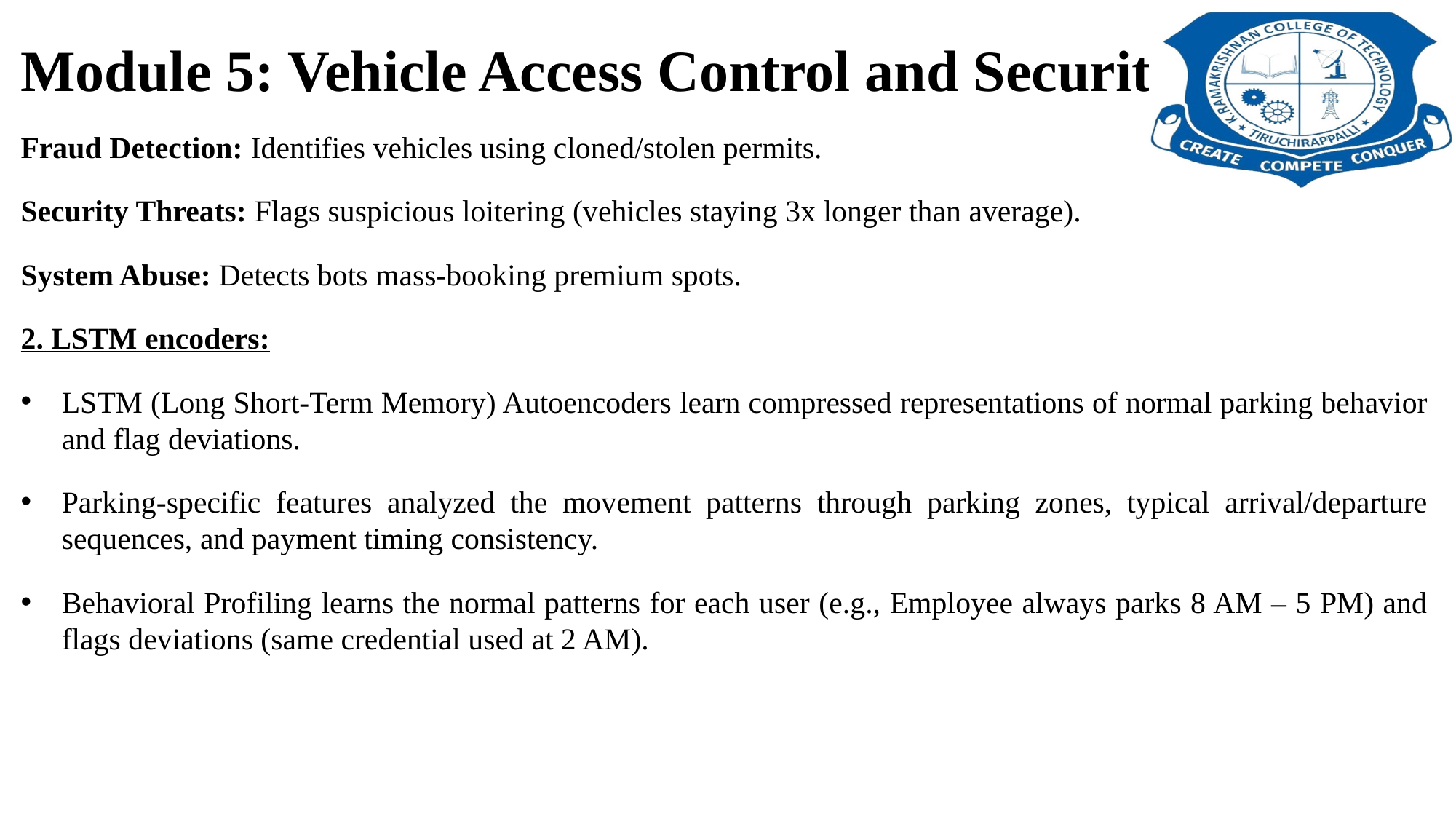

# Module 5: Vehicle Access Control and Security
Fraud Detection: Identifies vehicles using cloned/stolen permits.
Security Threats: Flags suspicious loitering (vehicles staying 3x longer than average).
System Abuse: Detects bots mass-booking premium spots.
2. LSTM encoders:
LSTM (Long Short-Term Memory) Autoencoders learn compressed representations of normal parking behavior and flag deviations.
Parking-specific features analyzed the movement patterns through parking zones, typical arrival/departure sequences, and payment timing consistency.
Behavioral Profiling learns the normal patterns for each user (e.g., Employee always parks 8 AM – 5 PM) and flags deviations (same credential used at 2 AM).